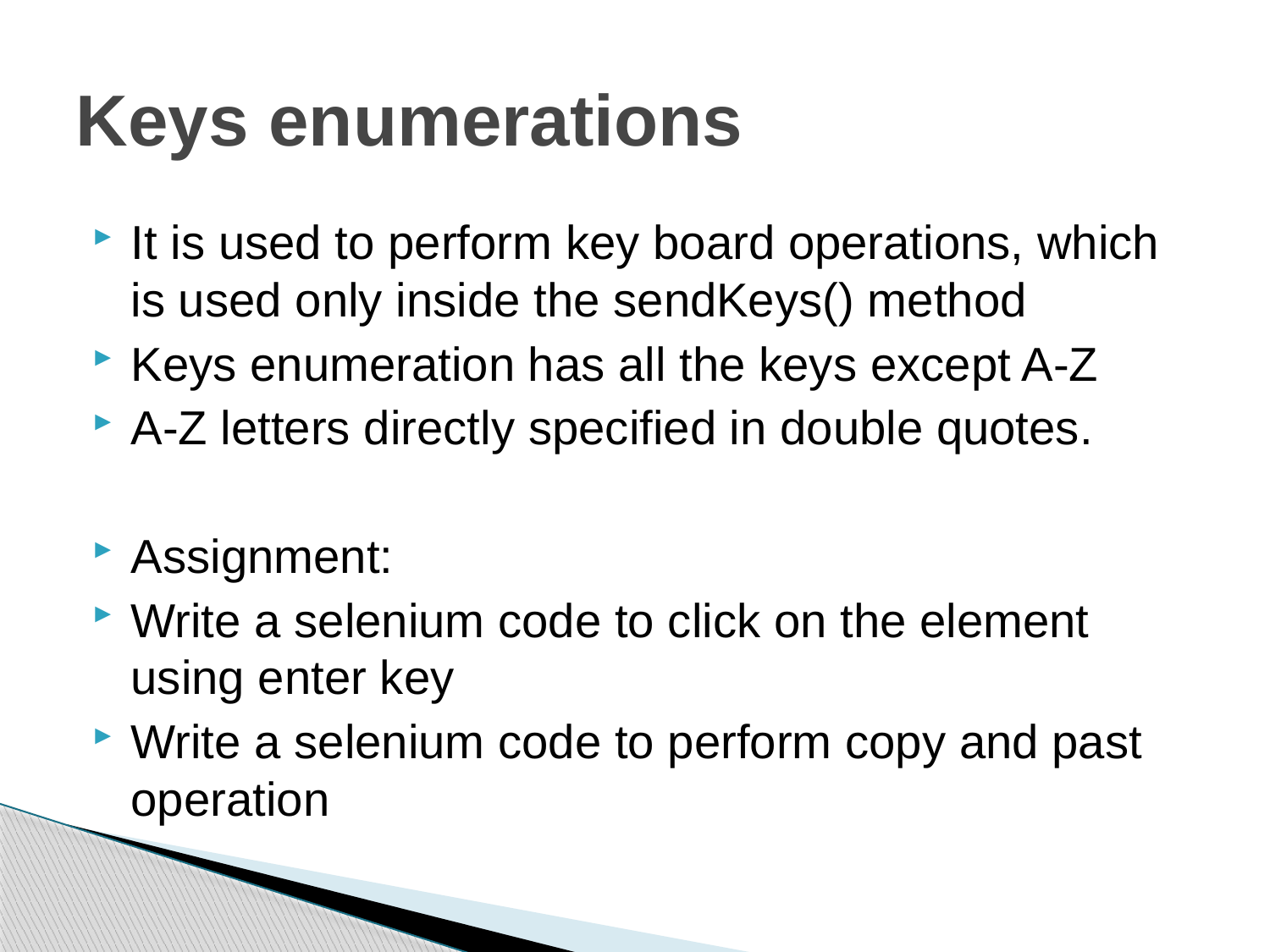

# Keys enumerations
It is used to perform key board operations, which is used only inside the sendKeys() method
Keys enumeration has all the keys except A-Z
A-Z letters directly specified in double quotes.

Assignment:
Write a selenium code to click on the element using enter key
Write a selenium code to perform copy and past operation